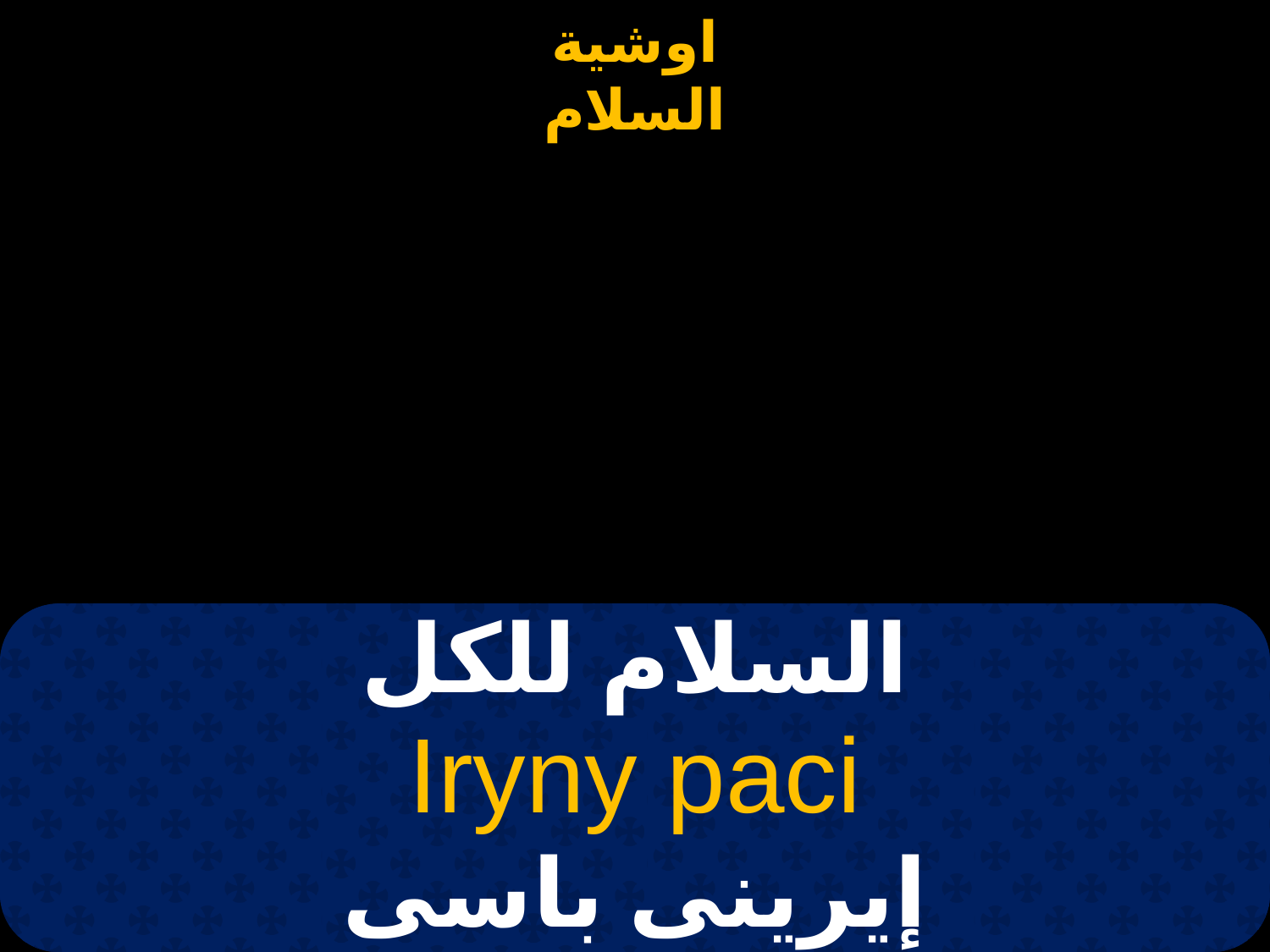

#
السلام للكل
Iryny paci
إيرينى باسى